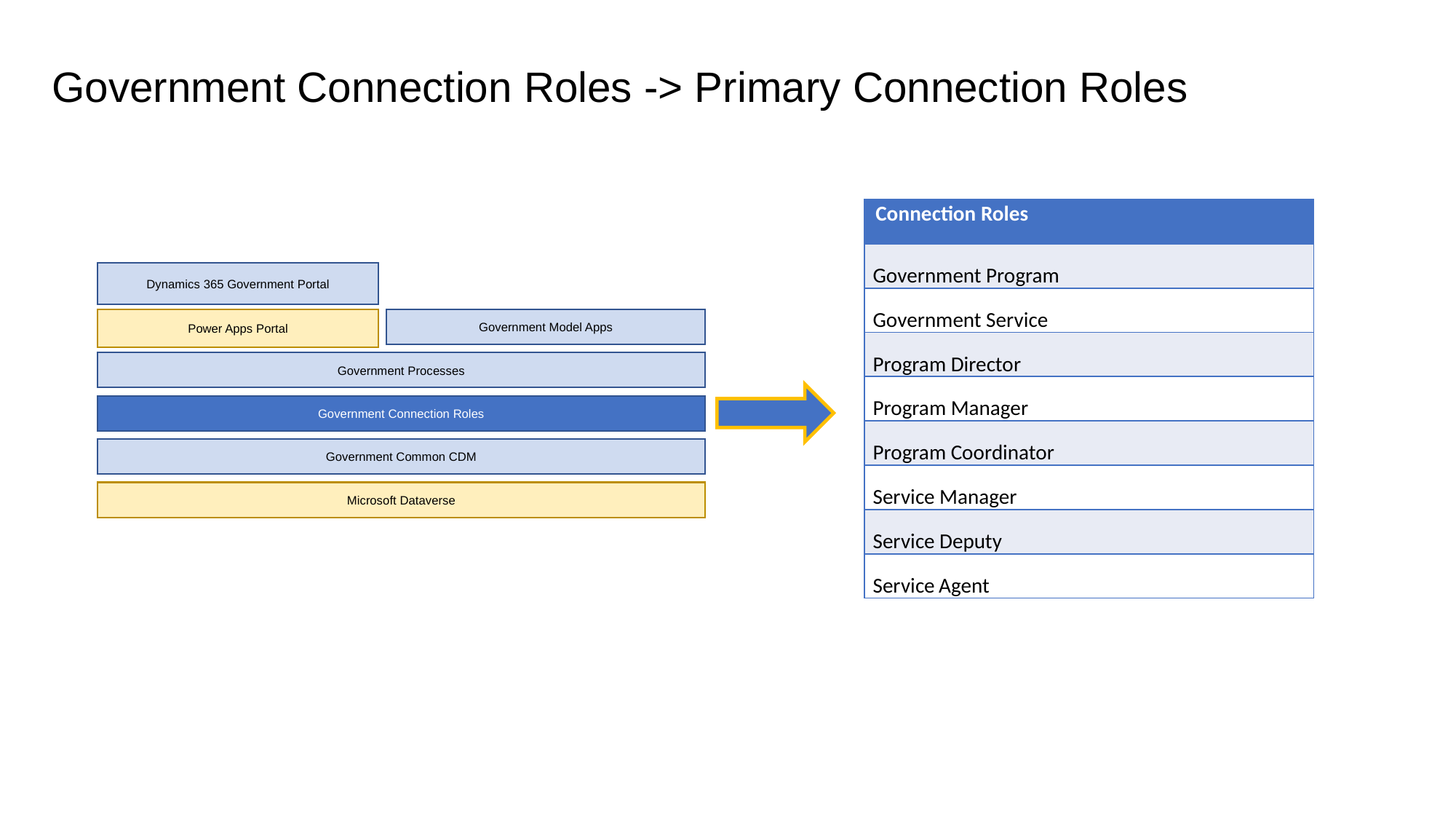

Government Connection Roles -> Primary Connection Roles
| Connection Roles |
| --- |
| Government Program |
| Government Service |
| Program Director |
| Program Manager |
| Program Coordinator |
| Service Manager |
| Service Deputy |
| Service Agent |
Dynamics 365 Government Portal
Government Model Apps
Government Processes
Government Connection Roles
Government Common CDM
Microsoft Dataverse
Power Apps Portal